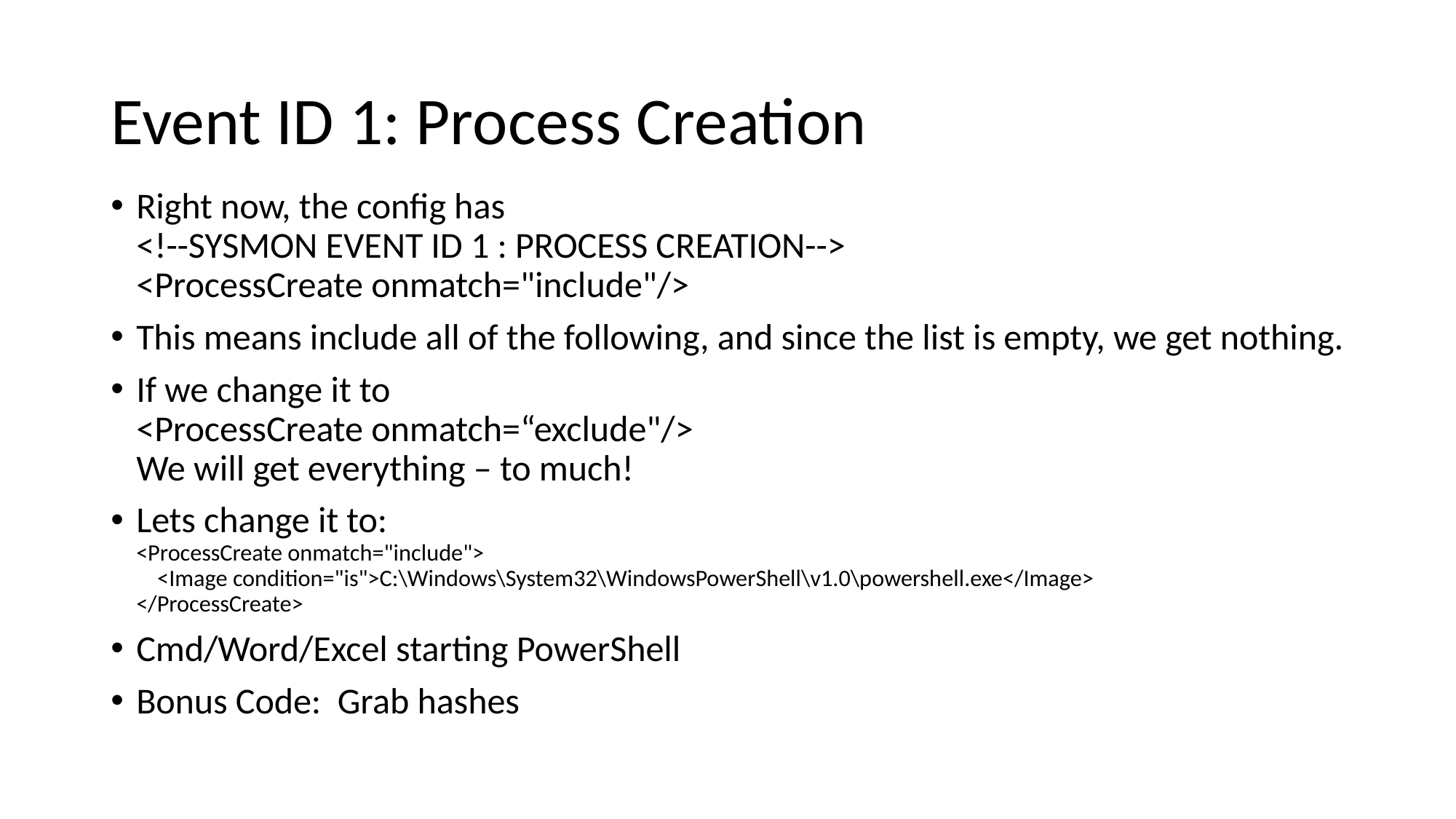

# Event ID 1: Process Creation
Right now, the config has
<!--SYSMON EVENT ID 1 : PROCESS CREATION-->
<ProcessCreate onmatch="include"/>
This means include all of the following, and since the list is empty, we get nothing.
If we change it to
<ProcessCreate onmatch=“exclude"/>
We will get everything – to much!
Lets change it to:
<ProcessCreate onmatch="include">
    <Image condition="is">C:\Windows\System32\WindowsPowerShell\v1.0\powershell.exe</Image>
</ProcessCreate>
Cmd/Word/Excel starting PowerShell
Bonus Code:  Grab hashes